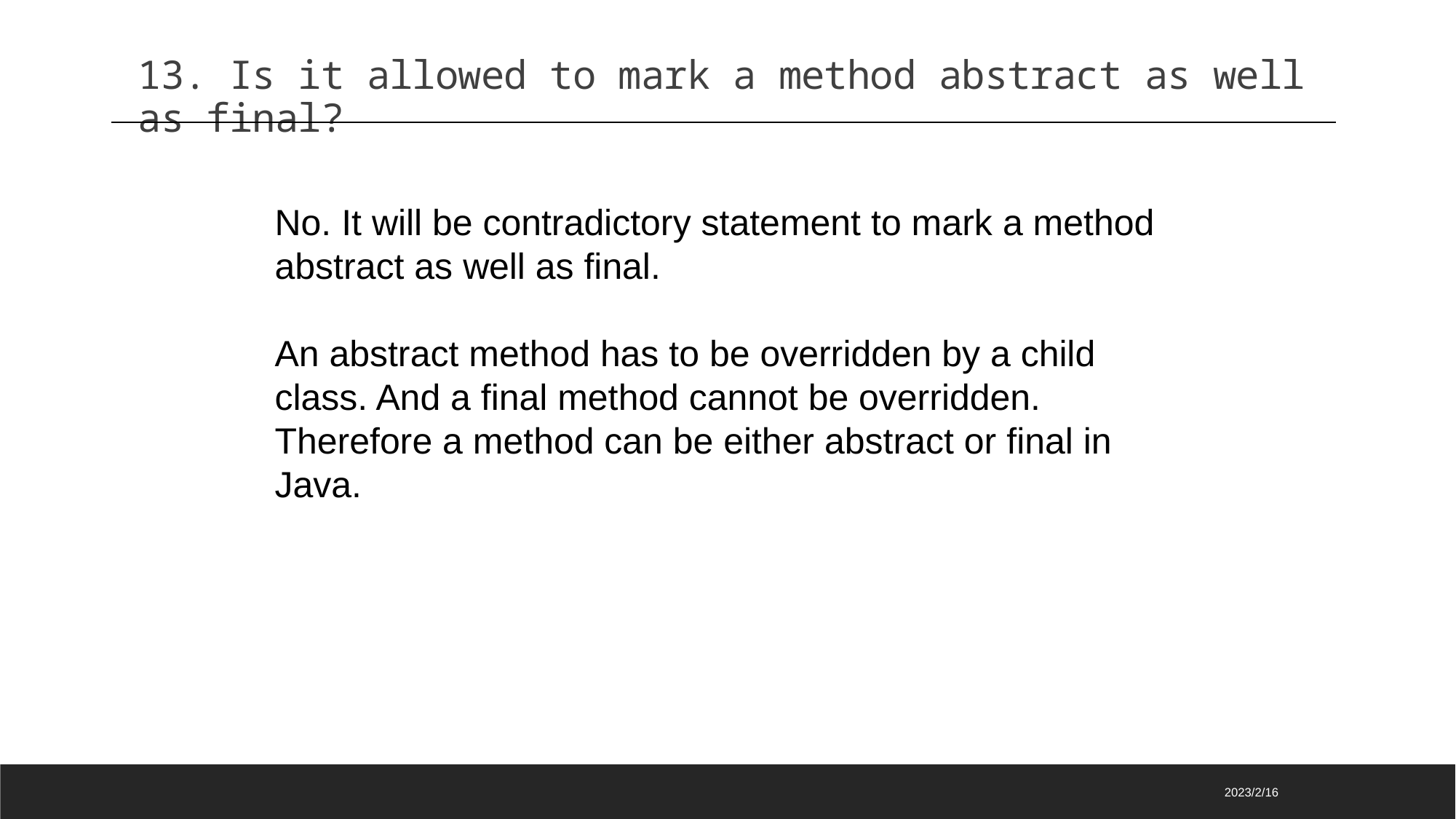

13. Is it allowed to mark a method abstract as well as final?
No. It will be contradictory statement to mark a method abstract as well as final.
An abstract method has to be overridden by a child class. And a final method cannot be overridden. Therefore a method can be either abstract or final in Java.
2023/2/16